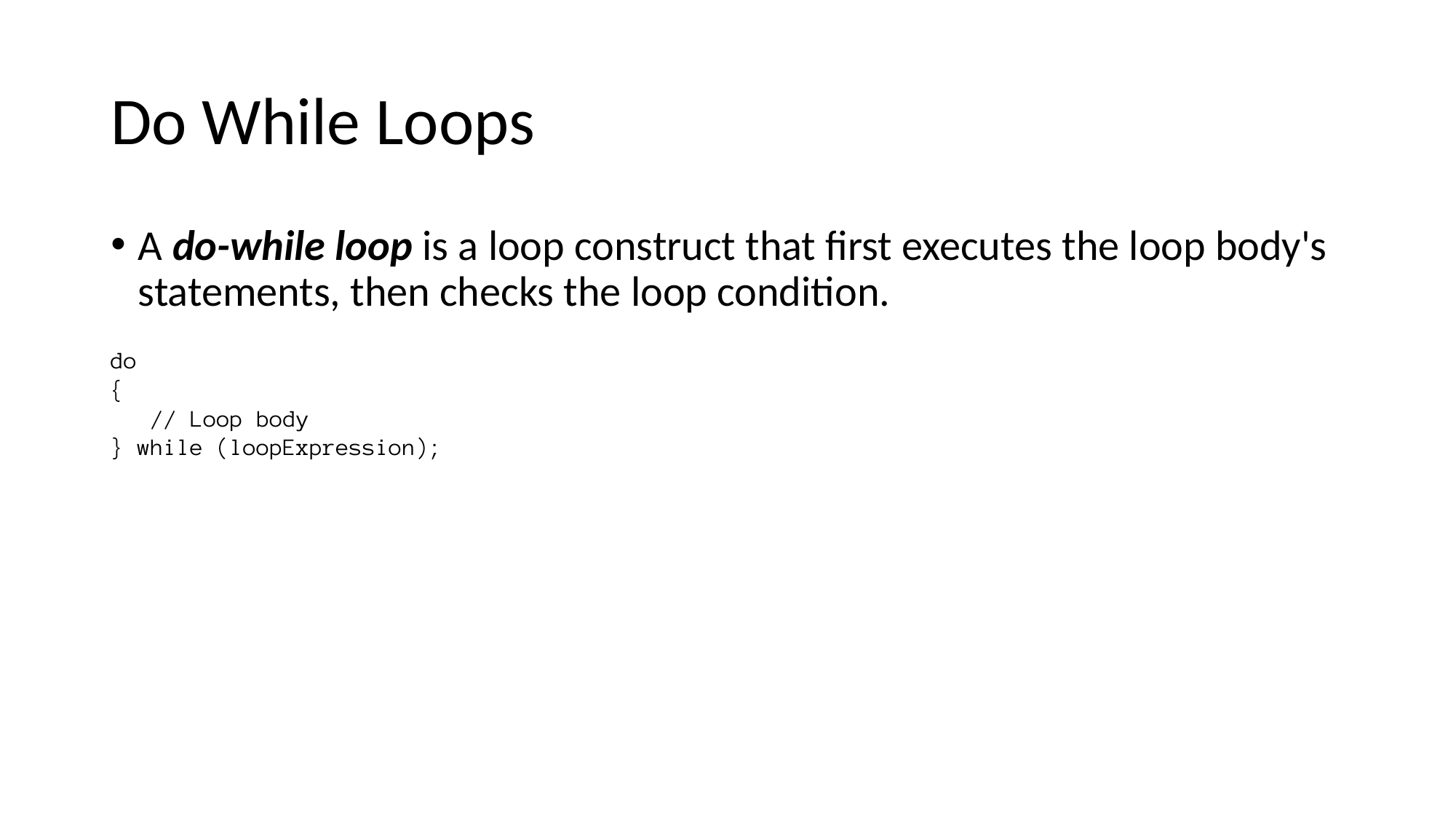

# Do While Loops
A do-while loop is a loop construct that first executes the loop body's statements, then checks the loop condition.

do
{
   // Loop body
} while (loopExpression);